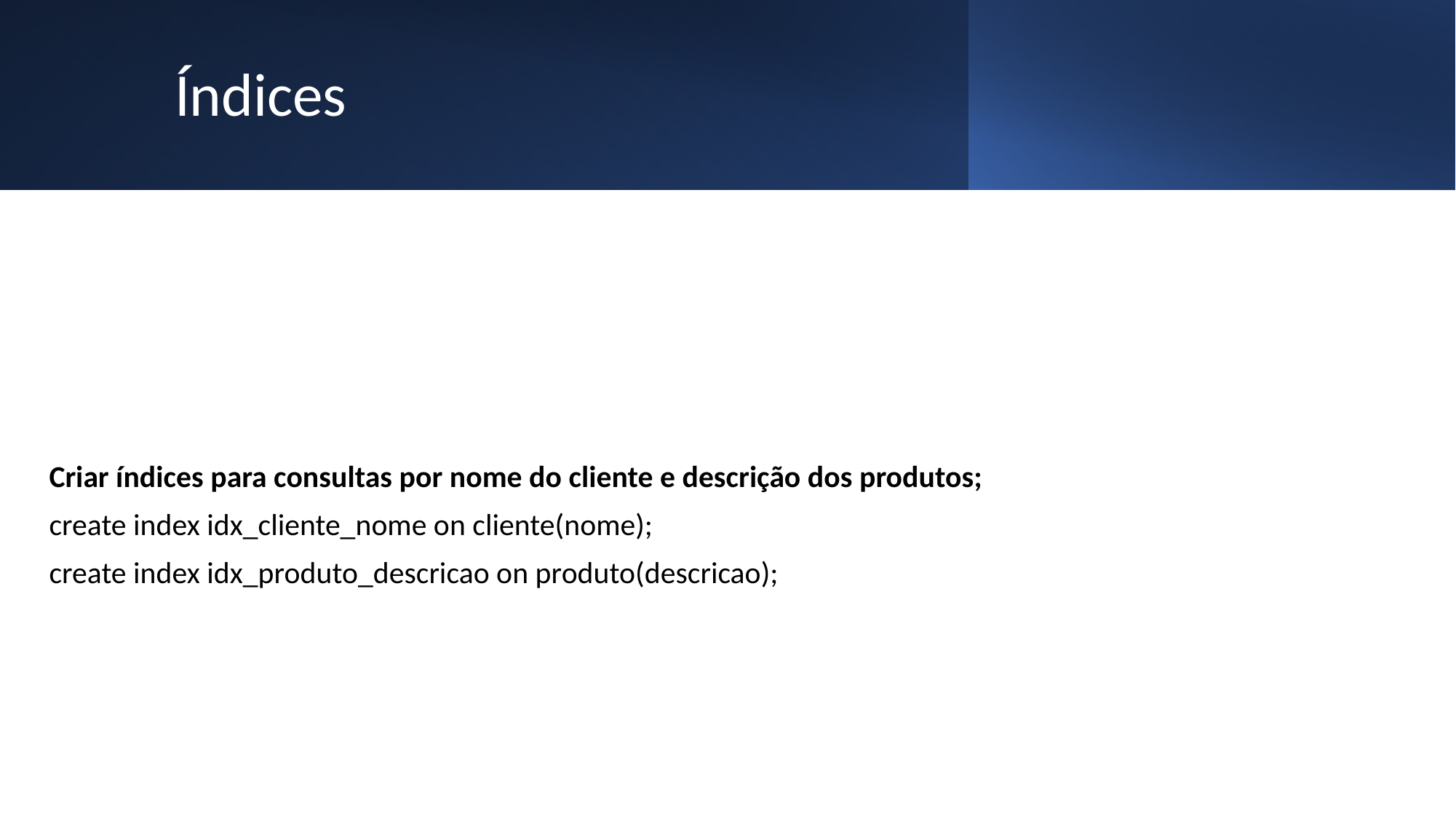

# Índices

Criar índices para consultas por nome do cliente e descrição dos produtos;
create index idx_cliente_nome on cliente(nome);
create index idx_produto_descricao on produto(descricao);